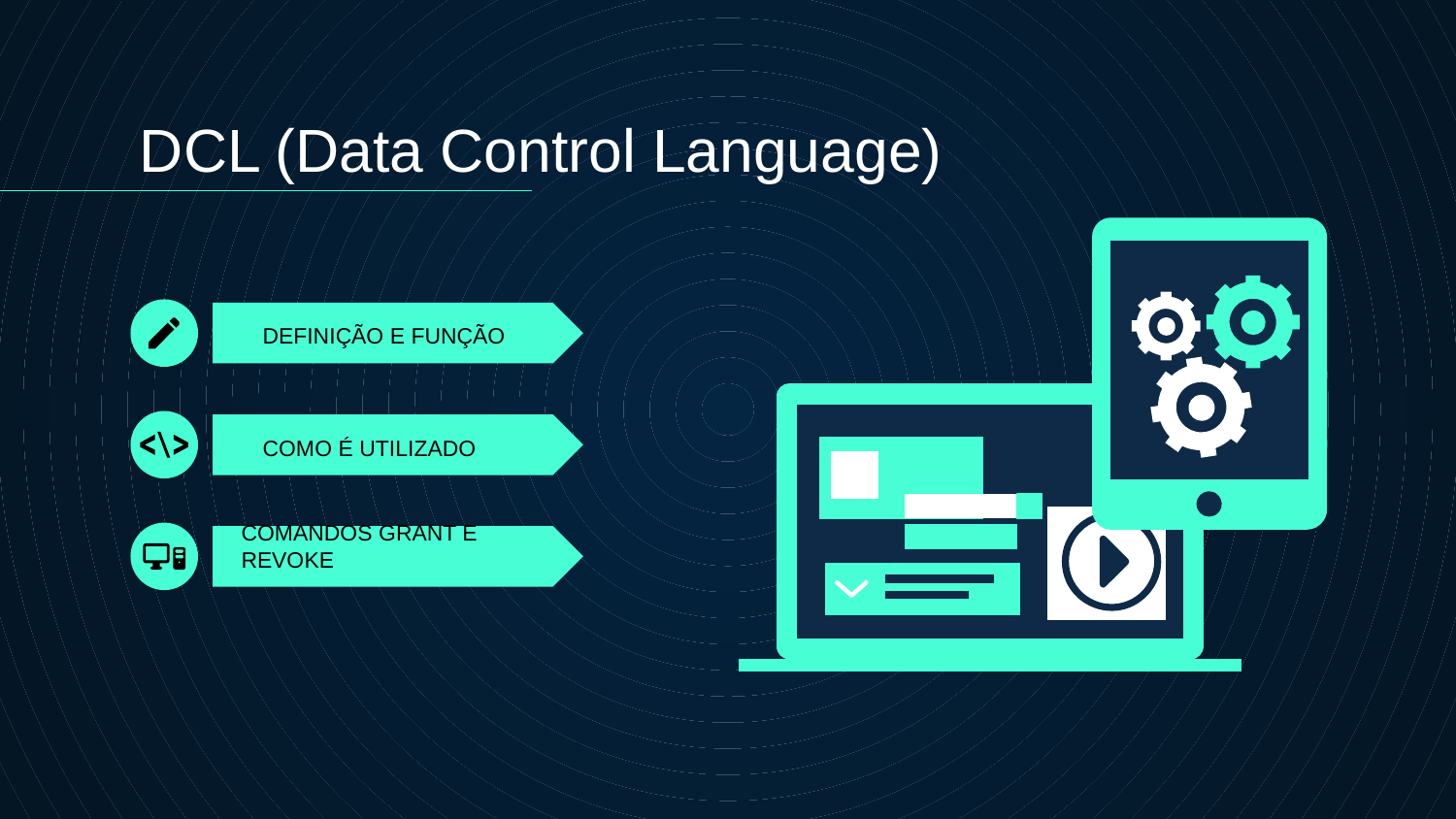

DCL (Data Control Language)

# DEFINIÇÃO E FUNÇÃO

COMO É UTILIZADO

COMANDOS GRANT E REVOKE